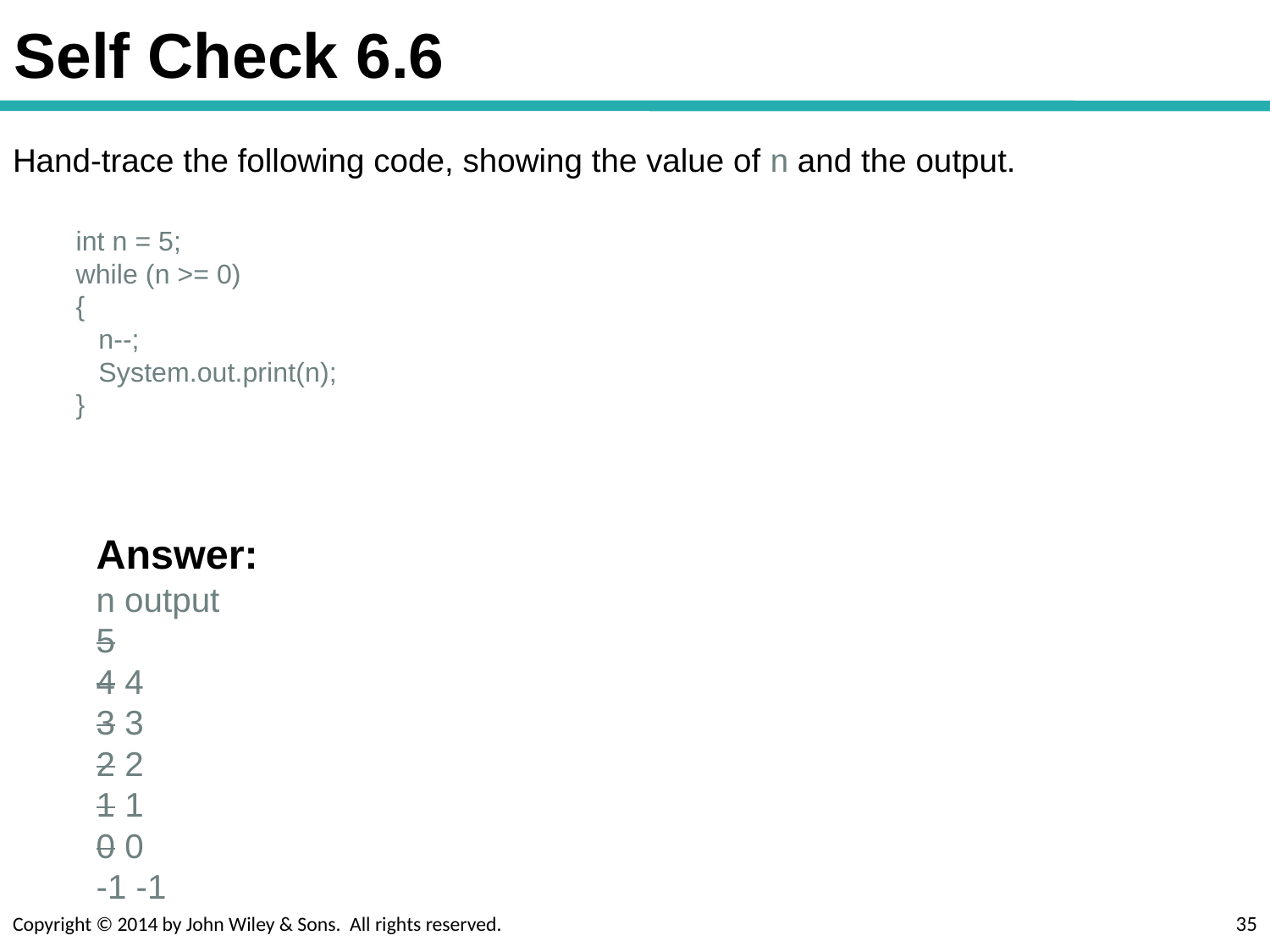

# Self Check 6.6
Hand-trace the following code, showing the value of n and the output.

int n = 5;
while (n >= 0)
{
   n--;
   System.out.print(n);
}
Answer:
n output
5
4 4
3 3
2 2
1 1
0 0
-1 -1